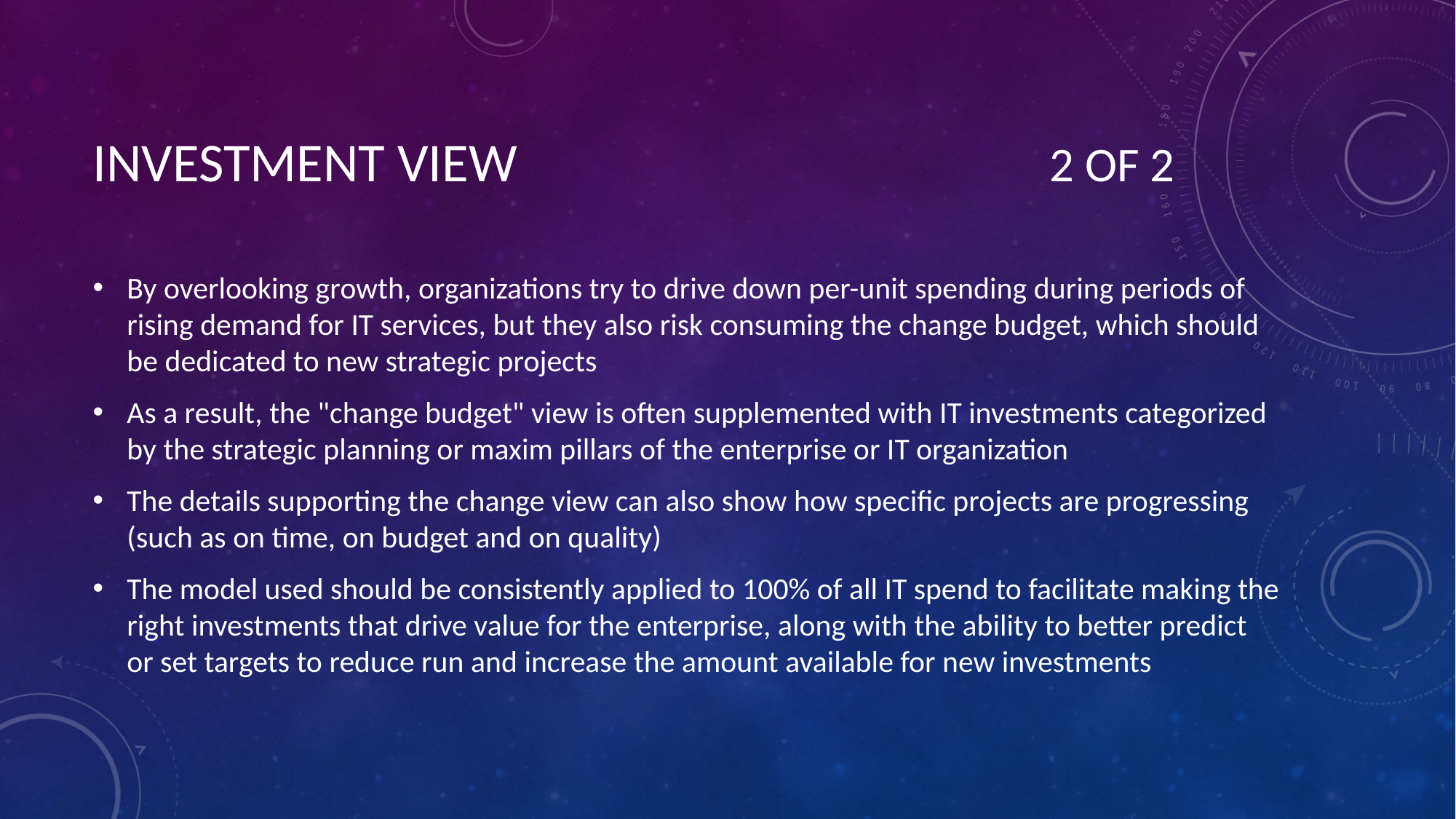

# Investment View                                           2 of 2
By overlooking growth, organizations try to drive down per-unit spending during periods of rising demand for IT services, but they also risk consuming the change budget, which should be dedicated to new strategic projects
As a result, the "change budget" view is often supplemented with IT investments categorized by the strategic planning or maxim pillars of the enterprise or IT organization
The details supporting the change view can also show how specific projects are progressing (such as on time, on budget and on quality)
The model used should be consistently applied to 100% of all IT spend to facilitate making the right investments that drive value for the enterprise, along with the ability to better predict or set targets to reduce run and increase the amount available for new investments